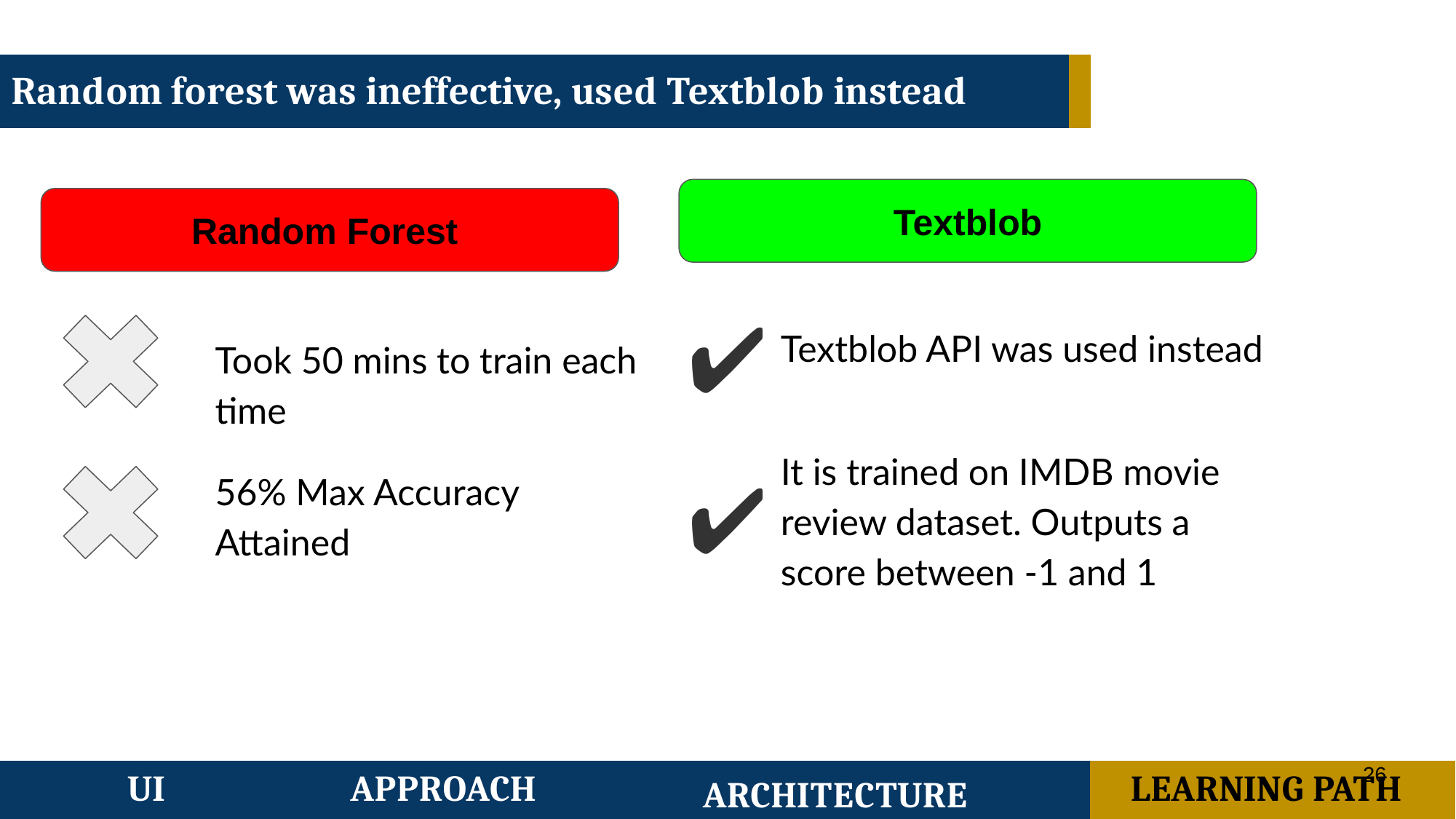

Random forest was ineffective, used Textblob instead

Textblob
Random Forest

✔
Textblob API was used instead

Took 50 mins to train each time

It is trained on IMDB movie review dataset. Outputs a score between -1 and 1

✔
56% Max Accuracy Attained
26
UI

APPROACH

ARCHITECTURE

LEARNING PATH